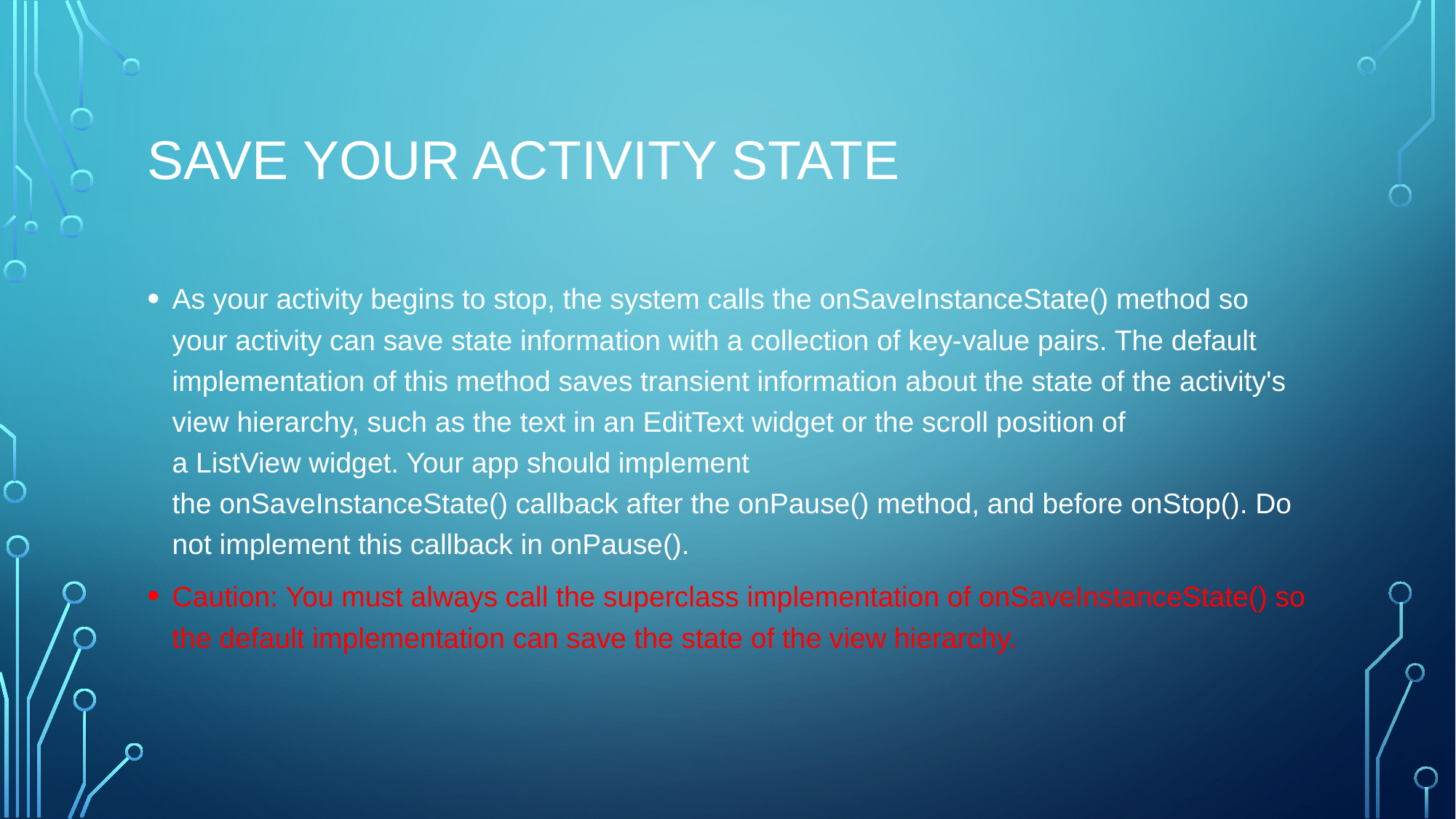

# Save your activity state
As your activity begins to stop, the system calls the onSaveInstanceState() method so your activity can save state information with a collection of key-value pairs. The default implementation of this method saves transient information about the state of the activity's view hierarchy, such as the text in an EditText widget or the scroll position of a ListView widget. Your app should implement the onSaveInstanceState() callback after the onPause() method, and before onStop(). Do not implement this callback in onPause().
Caution: You must always call the superclass implementation of onSaveInstanceState() so the default implementation can save the state of the view hierarchy.